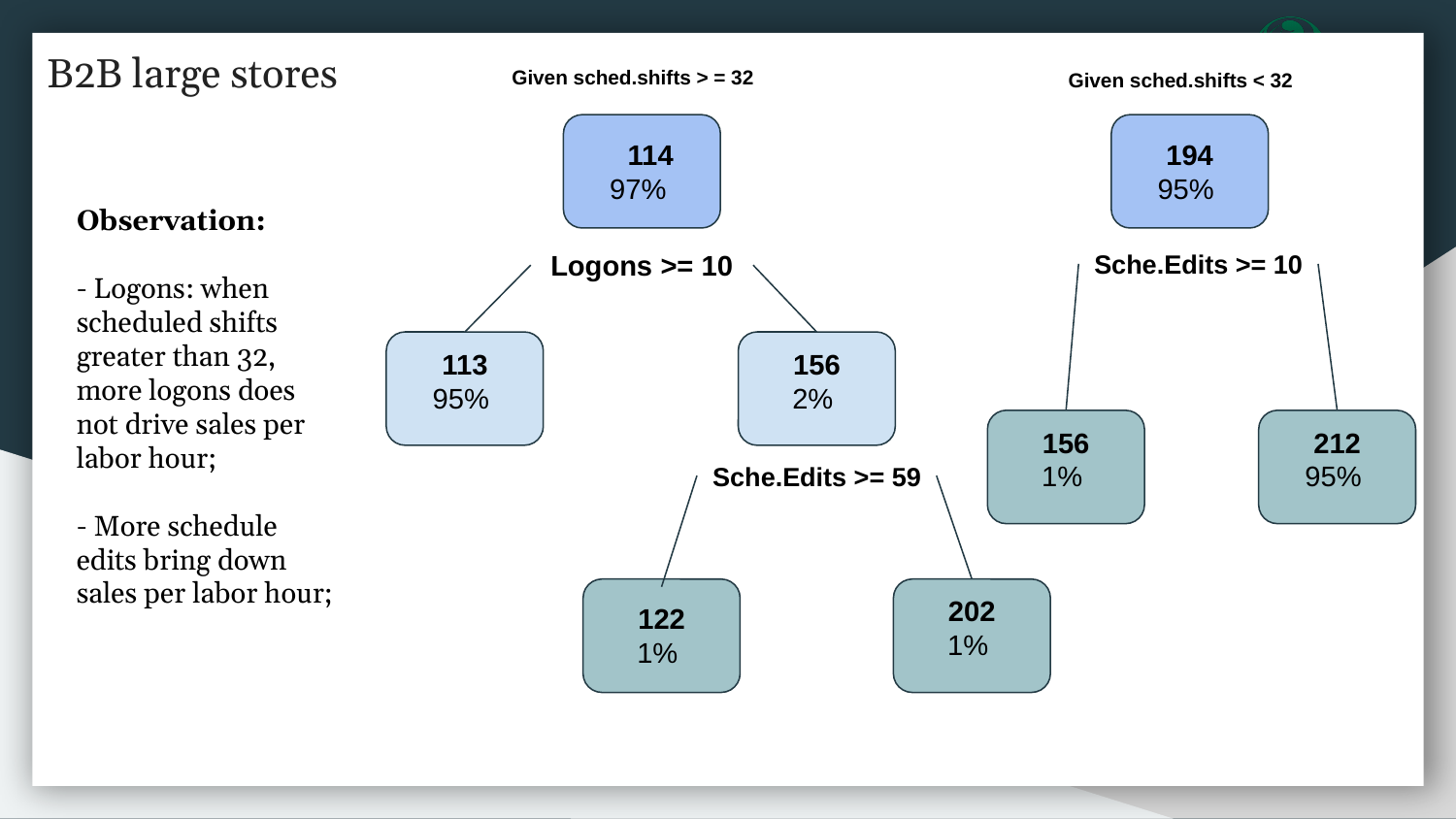

# B2B large stores
Given sched.shifts > = 32
Given sched.shifts < 32

194
95%
     114
97%
Observation:

- Logons: when scheduled shifts greater than 32, more logons does not drive sales per labor hour;

- More schedule edits bring down sales per labor hour;
Sche.Edits >= 10
Logons >= 10
156
2%
113
95%

156
1%
212
95%

Sche.Edits >= 59
202
1%

122
1%